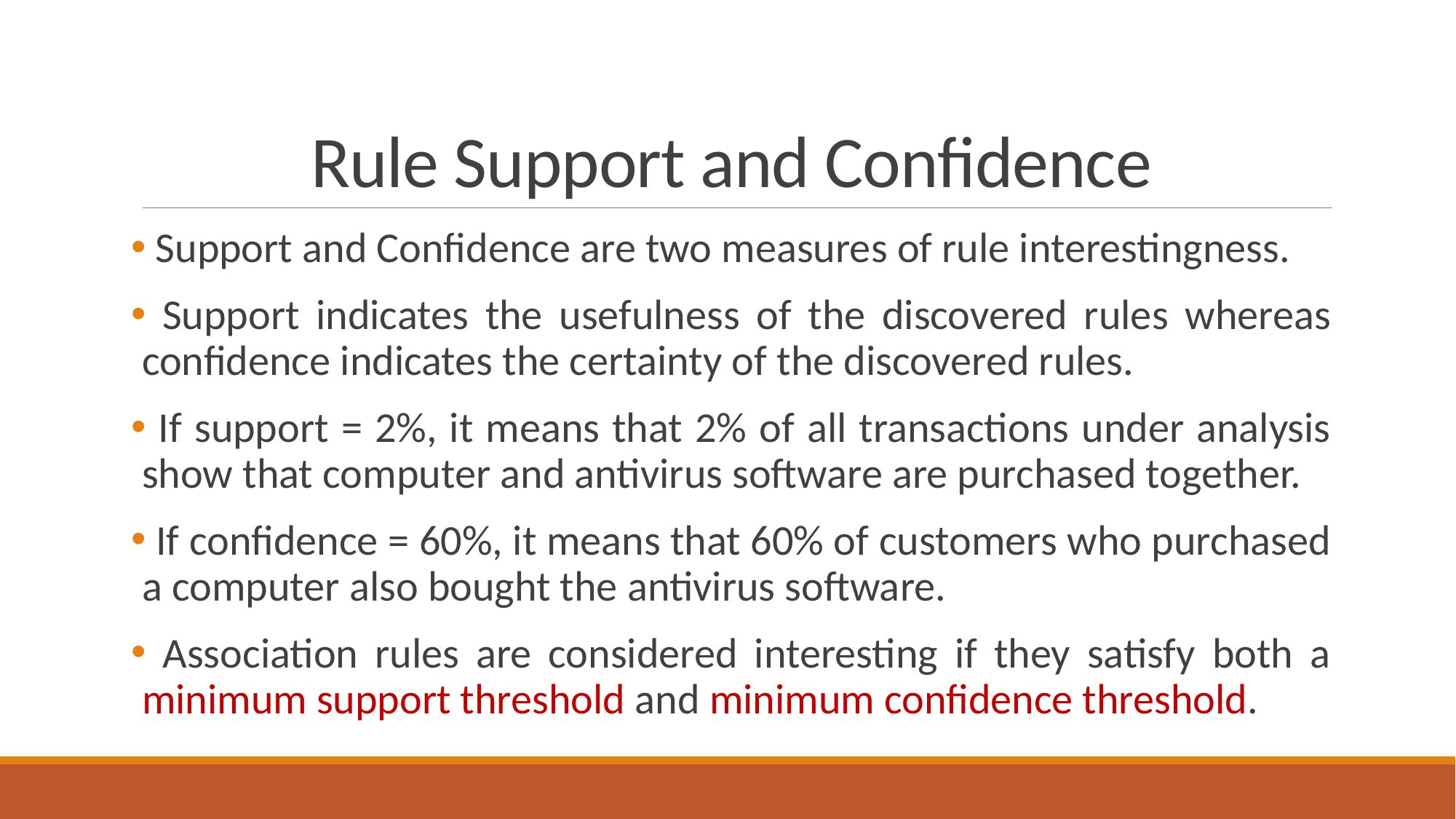

# Rule Support and Confidence
 Support and Confidence are two measures of rule interestingness.
 Support indicates the usefulness of the discovered rules whereas confidence indicates the certainty of the discovered rules.
 If support = 2%, it means that 2% of all transactions under analysis show that computer and antivirus software are purchased together.
 If confidence = 60%, it means that 60% of customers who purchased a computer also bought the antivirus software.
 Association rules are considered interesting if they satisfy both a minimum support threshold and minimum confidence threshold.